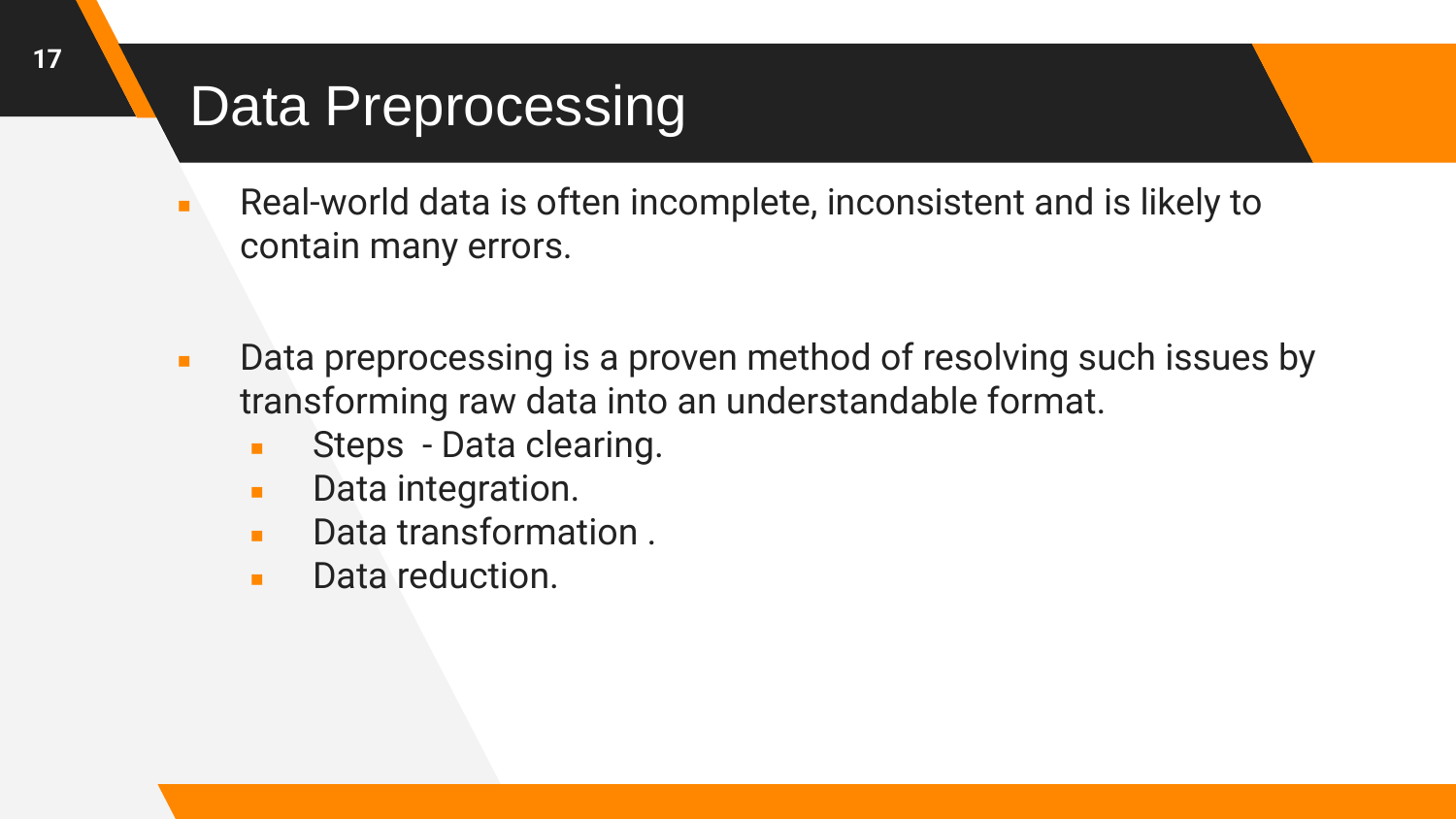

17
# Data Preprocessing
Real-world data is often incomplete, inconsistent and is likely to contain many errors.

Data preprocessing is a proven method of resolving such issues by transforming raw data into an understandable format.
Steps  - Data clearing.
Data integration.
Data transformation .
Data reduction.